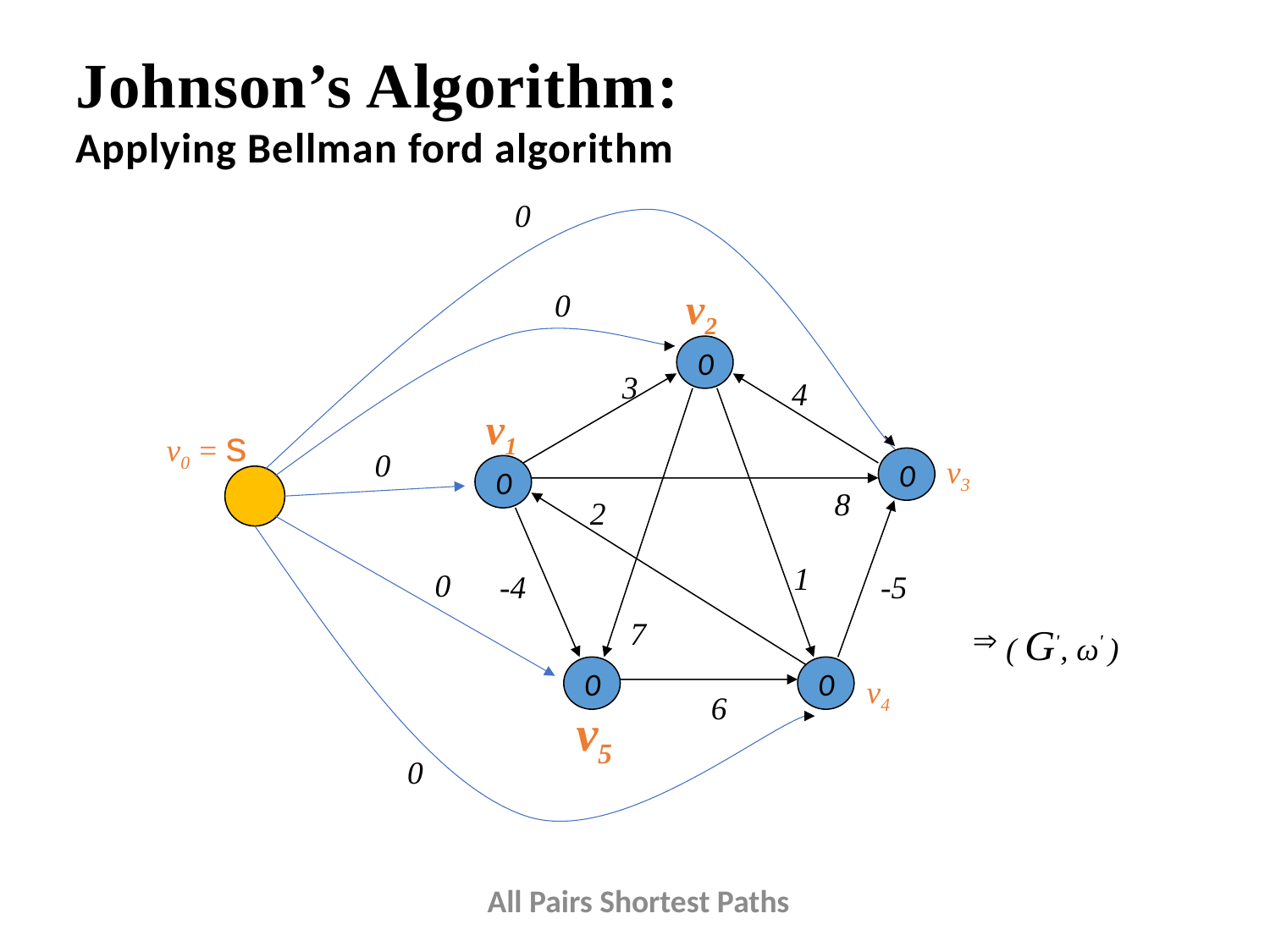

Johnson’s Algorithm:
Applying Bellman ford algorithm
0

v2
0

0
3
4

0
0

8
2

1
-4
-5
 7
0
0

6

v1
v0 = s

0
v3

0
 ( G', ω' )
v4
v5

0
 All Pairs Shortest Paths